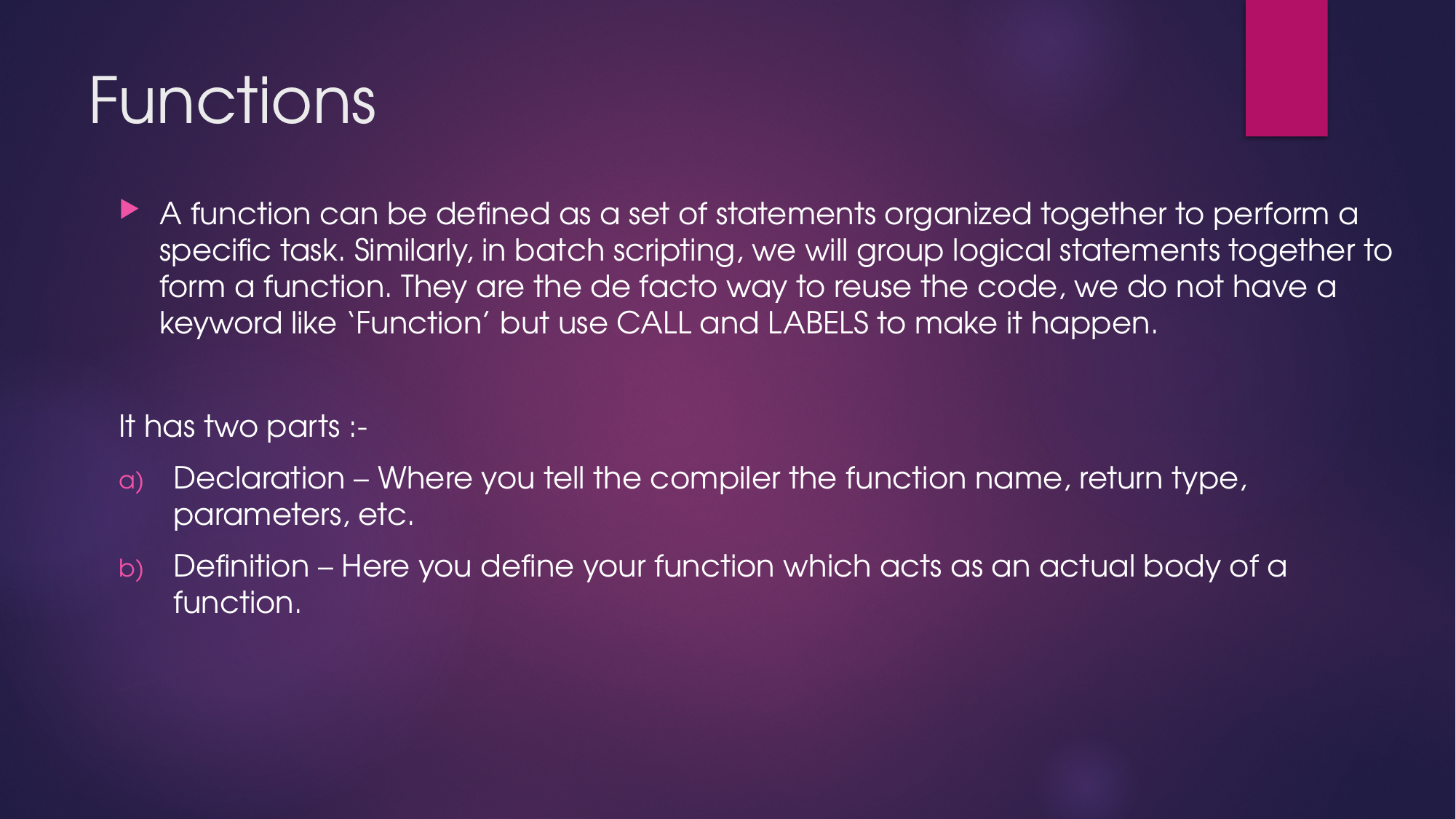

# Functions
A function can be defined as a set of statements organized together to perform a specific task. Similarly, in batch scripting, we will group logical statements together to form a function. They are the de facto way to reuse the code, we do not have a keyword like ‘Function’ but use CALL and LABELS to make it happen.

It has two parts :-
Declaration – Where you tell the compiler the function name, return type, parameters, etc.
Definition – Here you define your function which acts as an actual body of a function.